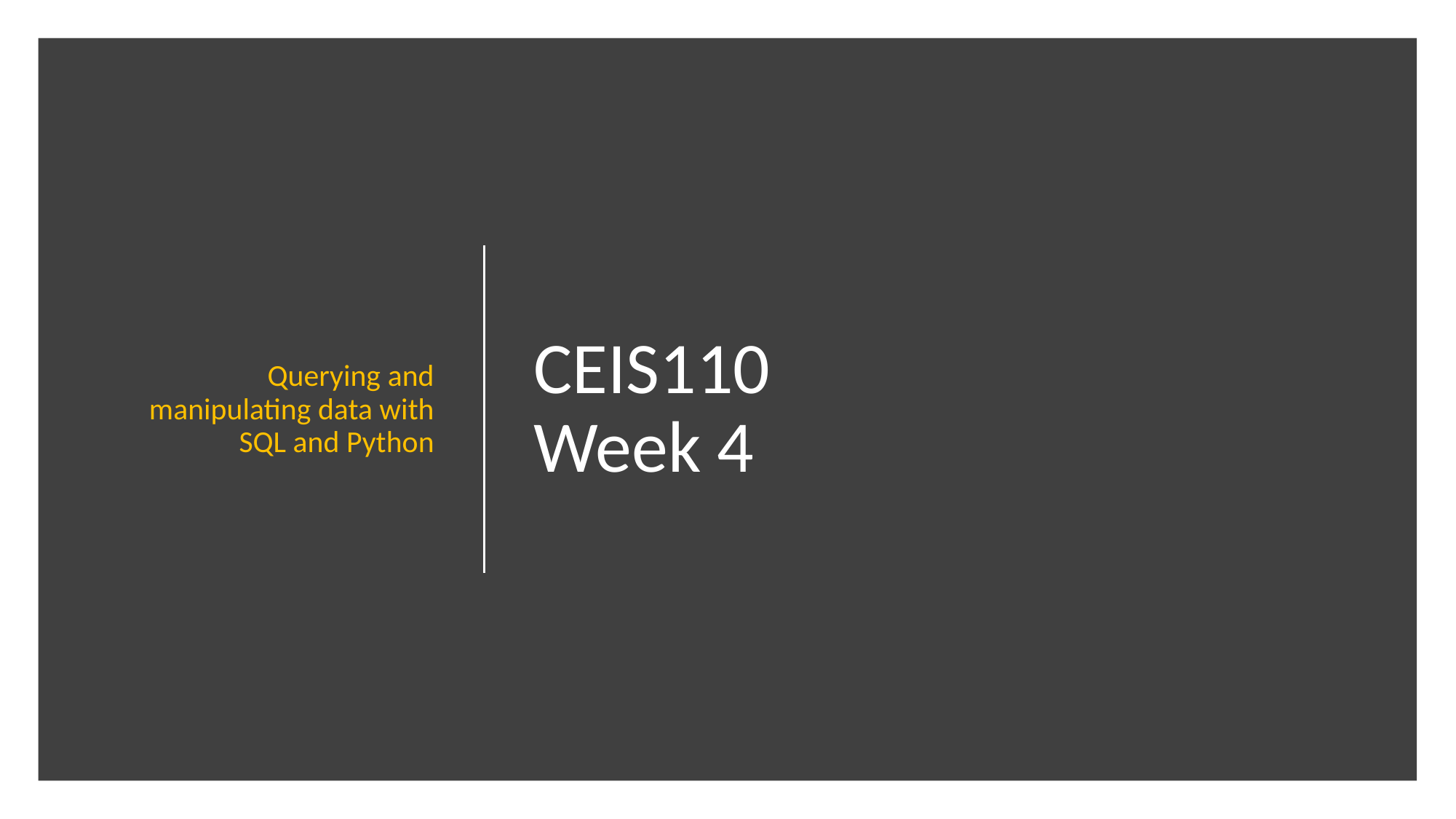

Querying and manipulating data with SQL and Python
# CEIS110 Week 4